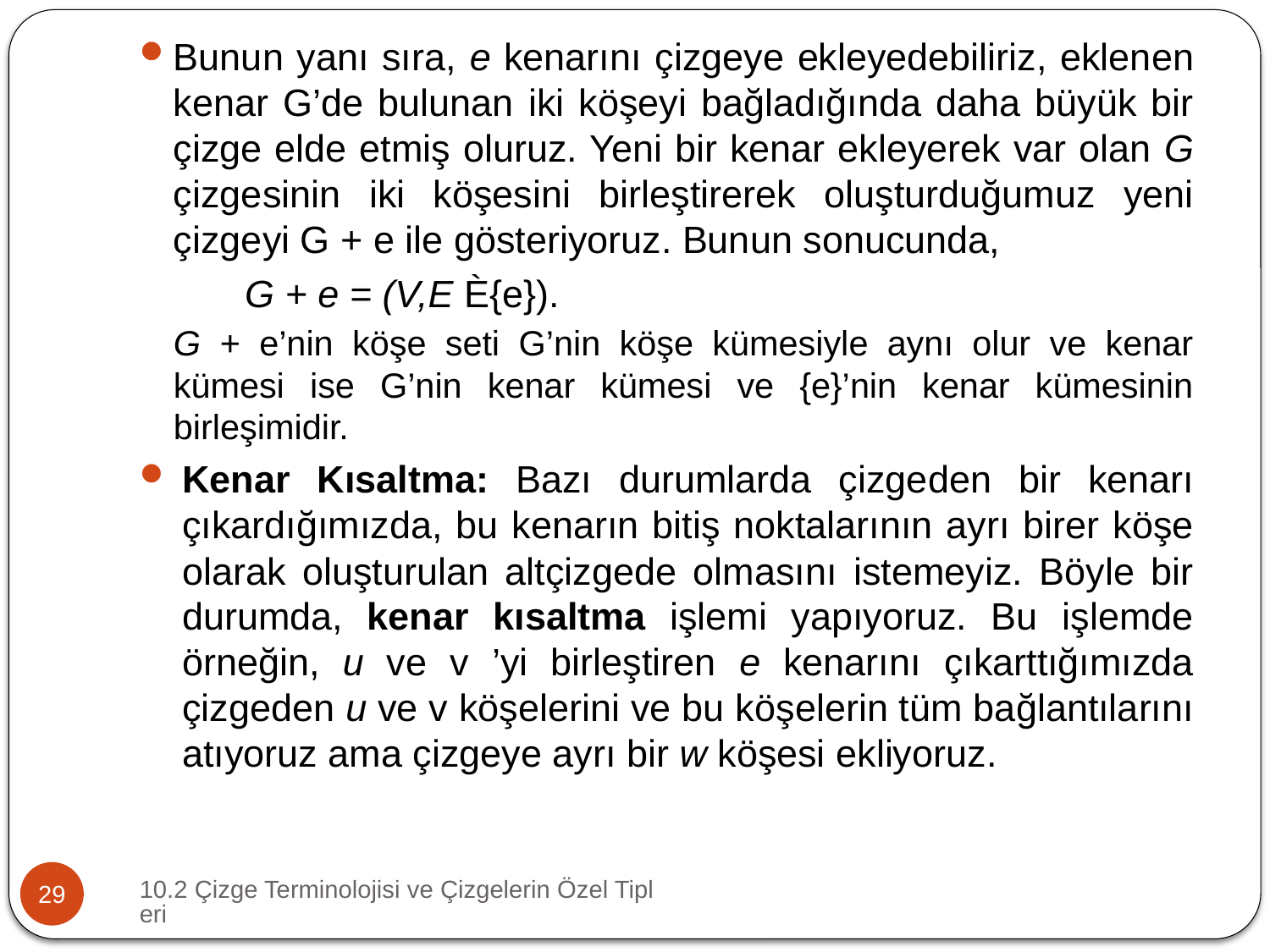

Bunun yanı sıra, e kenarını çizgeye ekleyedebiliriz, eklenen kenar G’de bulunan iki köşeyi bağladığında daha büyük bir çizge elde etmiş oluruz. Yeni bir kenar ekleyerek var olan G çizgesinin iki köşesini birleştirerek oluşturduğumuz yeni çizgeyi G + e ile gösteriyoruz. Bunun sonucunda,
	G + e = (V,E È{e}).
G + e’nin köşe seti G’nin köşe kümesiyle aynı olur ve kenar kümesi ise G’nin kenar kümesi ve {e}’nin kenar kümesinin birleşimidir.
Kenar Kısaltma: Bazı durumlarda çizgeden bir kenarı çıkardığımızda, bu kenarın bitiş noktalarının ayrı birer köşe olarak oluşturulan altçizgede olmasını istemeyiz. Böyle bir durumda, kenar kısaltma işlemi yapıyoruz. Bu işlemde örneğin, u ve v ’yi birleştiren e kenarını çıkarttığımızda çizgeden u ve v köşelerini ve bu köşelerin tüm bağlantılarını atıyoruz ama çiz­geye ayrı bir w köşesi ekliyoruz.

10.2 Çizge Terminolojisi ve Çizgelerin Özel Tipleri
29